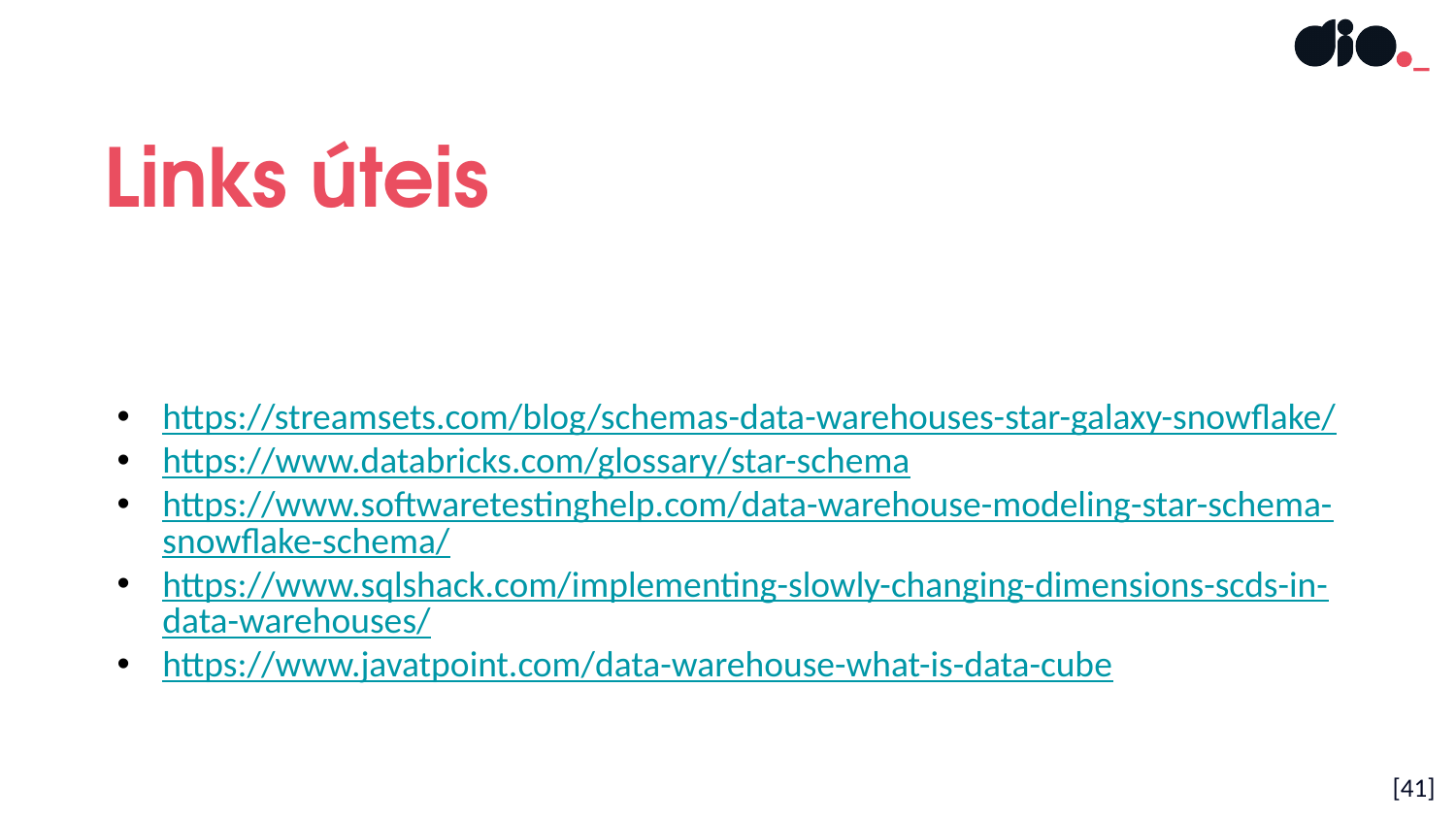

Links úteis
https://streamsets.com/blog/schemas-data-warehouses-star-galaxy-snowflake/
https://www.databricks.com/glossary/star-schema
https://www.softwaretestinghelp.com/data-warehouse-modeling-star-schema-snowflake-schema/
https://www.sqlshack.com/implementing-slowly-changing-dimensions-scds-in-data-warehouses/
https://www.javatpoint.com/data-warehouse-what-is-data-cube
[41]